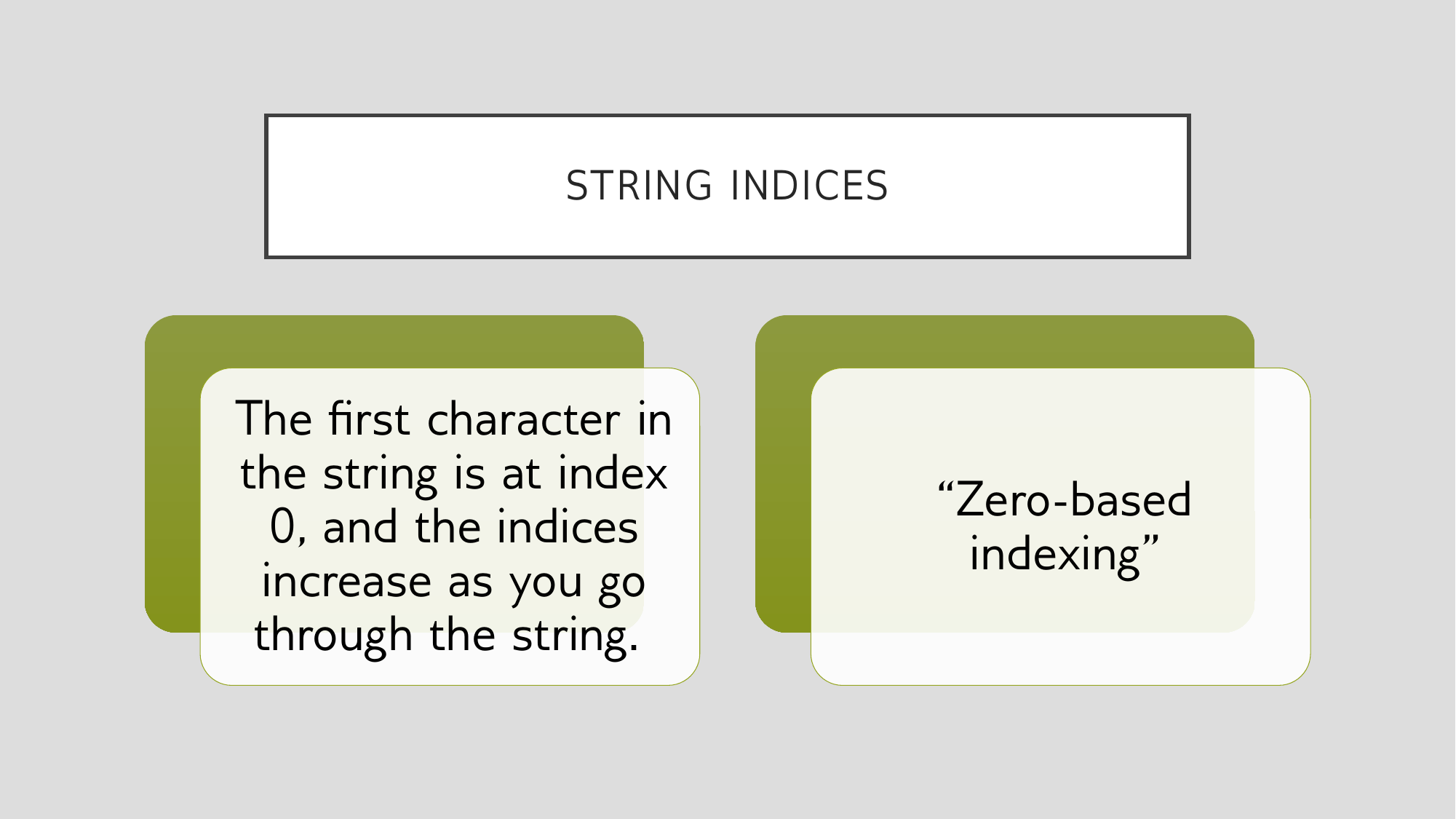

# String Indices
The first character in the string is at index 0, and the indices increase as you go through the string.
“Zero-based indexing”